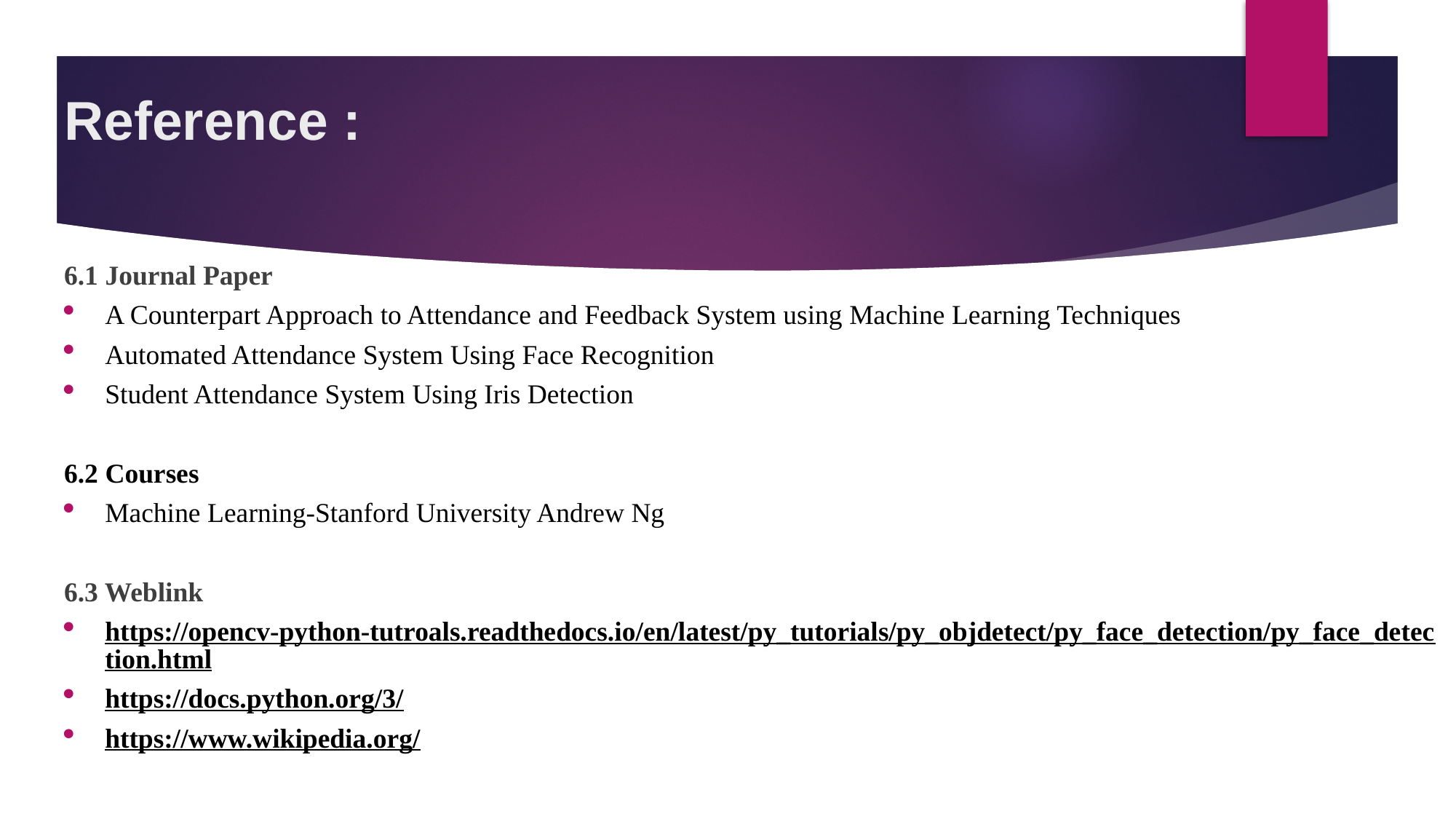

# Reference :
6.1 Journal Paper
A Counterpart Approach to Attendance and Feedback System using Machine Learning Techniques
Automated Attendance System Using Face Recognition
Student Attendance System Using Iris Detection

6.2 Courses
Machine Learning-Stanford University Andrew Ng

6.3 Weblink
https://opencv-python-tutroals.readthedocs.io/en/latest/py_tutorials/py_objdetect/py_face_detection/py_face_detection.html
https://docs.python.org/3/
https://www.wikipedia.org/